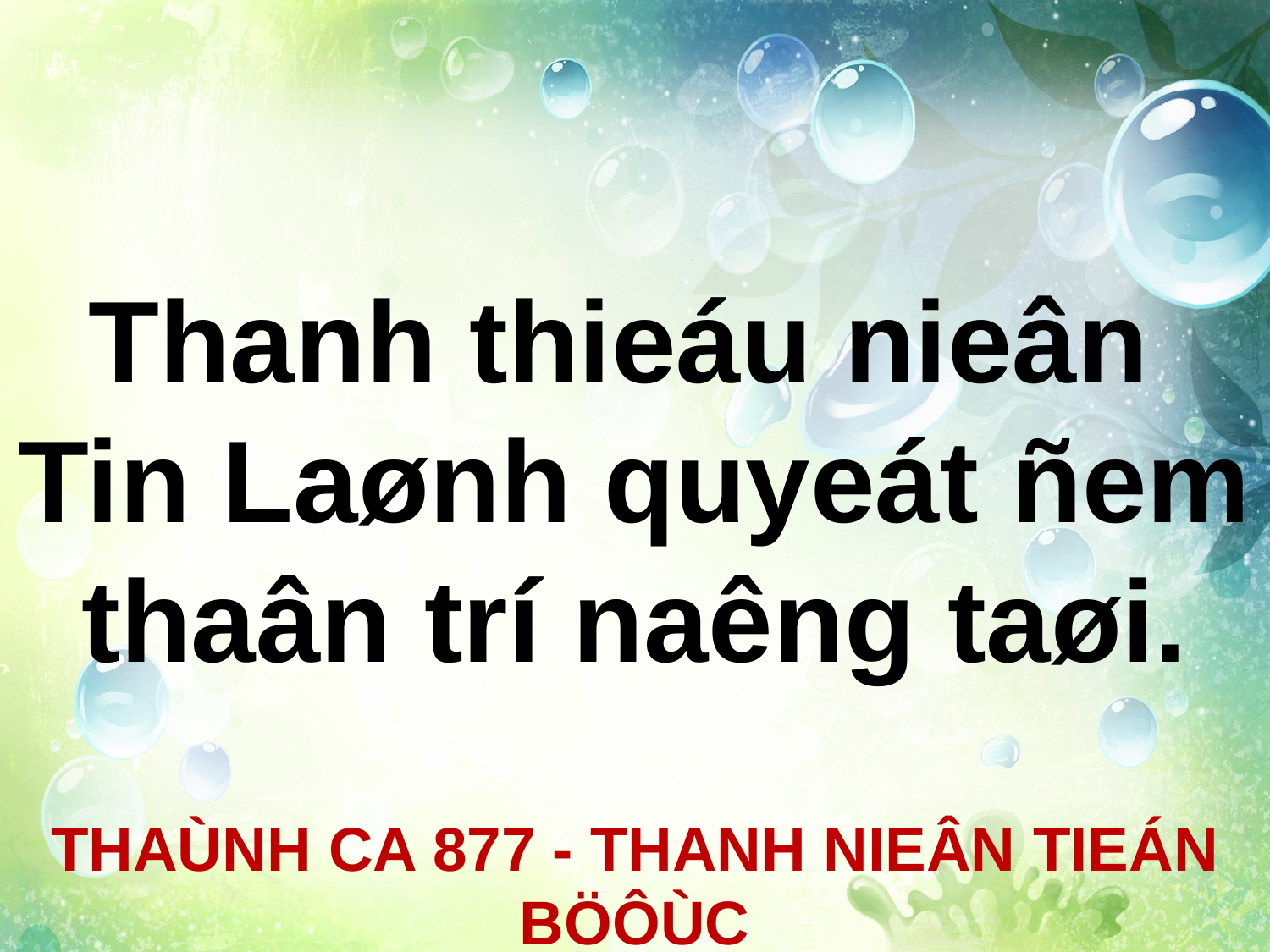

Thanh thieáu nieân
Tin Laønh quyeát ñem thaân trí naêng taøi.
THAÙNH CA 877 - THANH NIEÂN TIEÁN BÖÔÙC